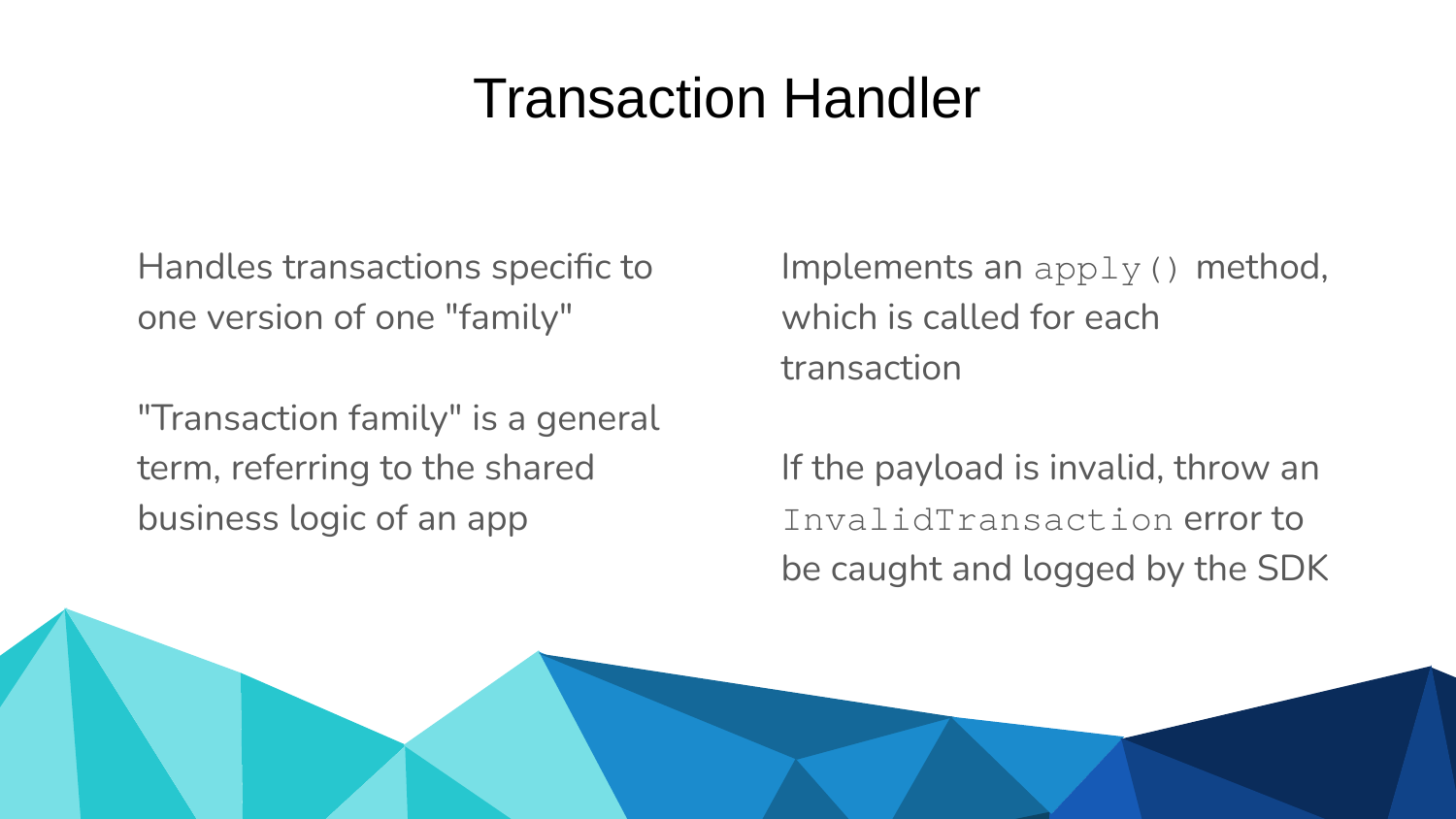

# Transaction Handler
Handles transactions specific to one version of one "family"

"Transaction family" is a general term, referring to the shared business logic of an app
Implements an apply() method, which is called for each transaction

If the payload is invalid, throw an InvalidTransaction error to be caught and logged by the SDK